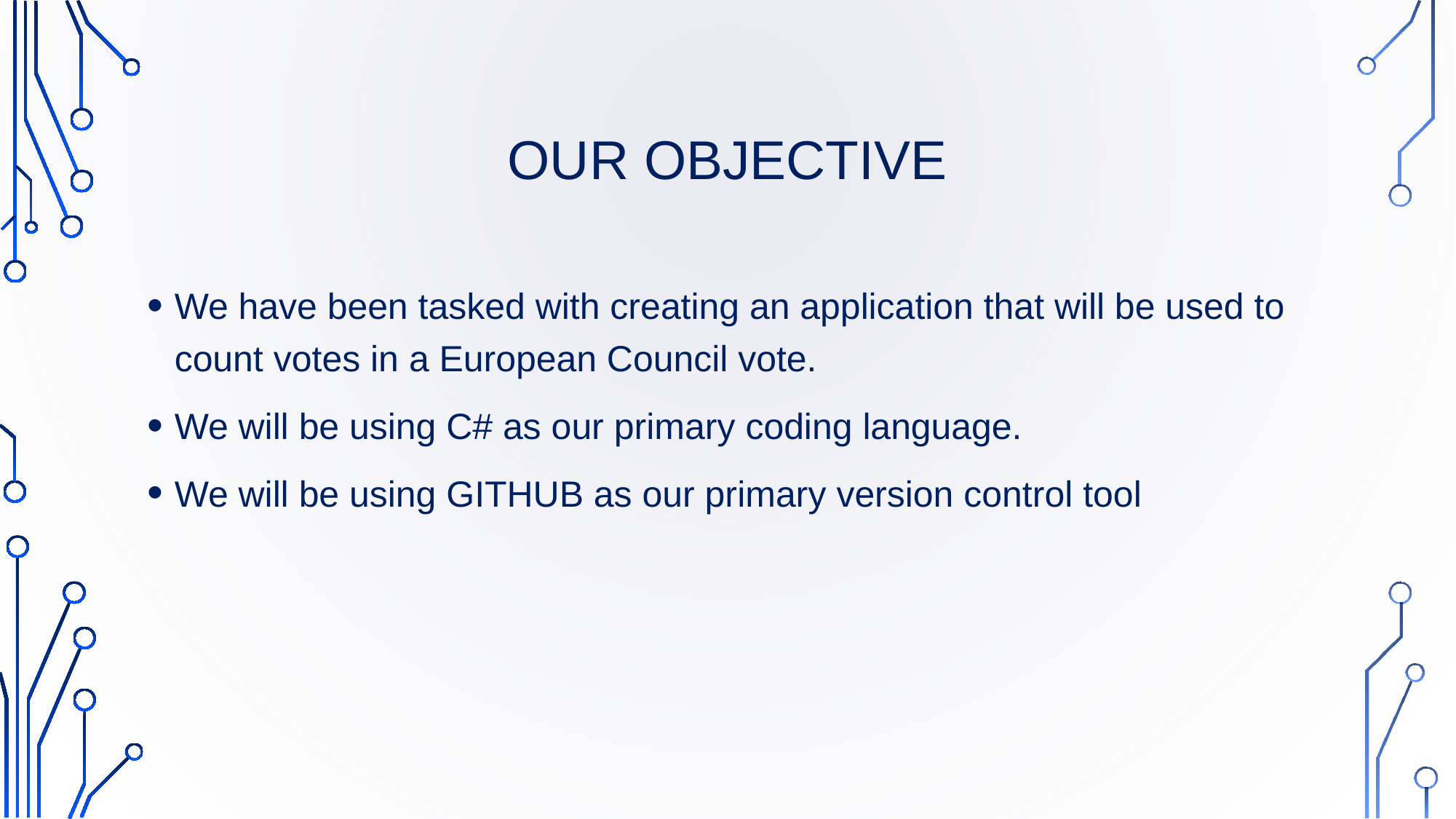

# Our objective
We have been tasked with creating an application that will be used to count votes in a European Council vote.
We will be using C# as our primary coding language.
We will be using GITHUB as our primary version control tool